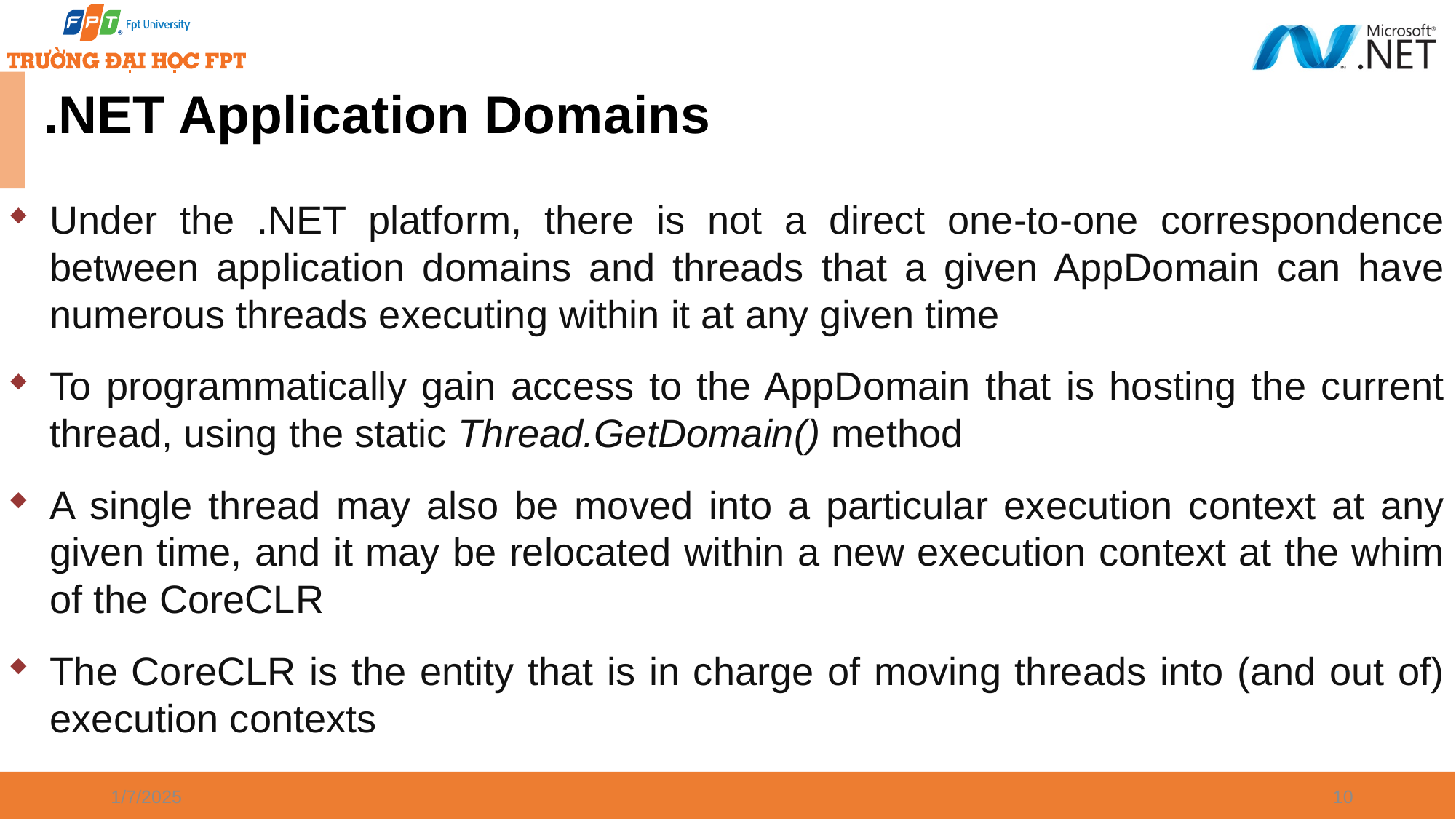

# .NET Application Domains
Under the .NET platform, there is not a direct one-to-one correspondence between application domains and threads that a given AppDomain can have numerous threads executing within it at any given time
To programmatically gain access to the AppDomain that is hosting the current thread, using the static Thread.GetDomain() method
A single thread may also be moved into a particular execution context at any given time, and it may be relocated within a new execution context at the whim of the CoreCLR
The CoreCLR is the entity that is in charge of moving threads into (and out of) execution contexts
1/7/2025
10